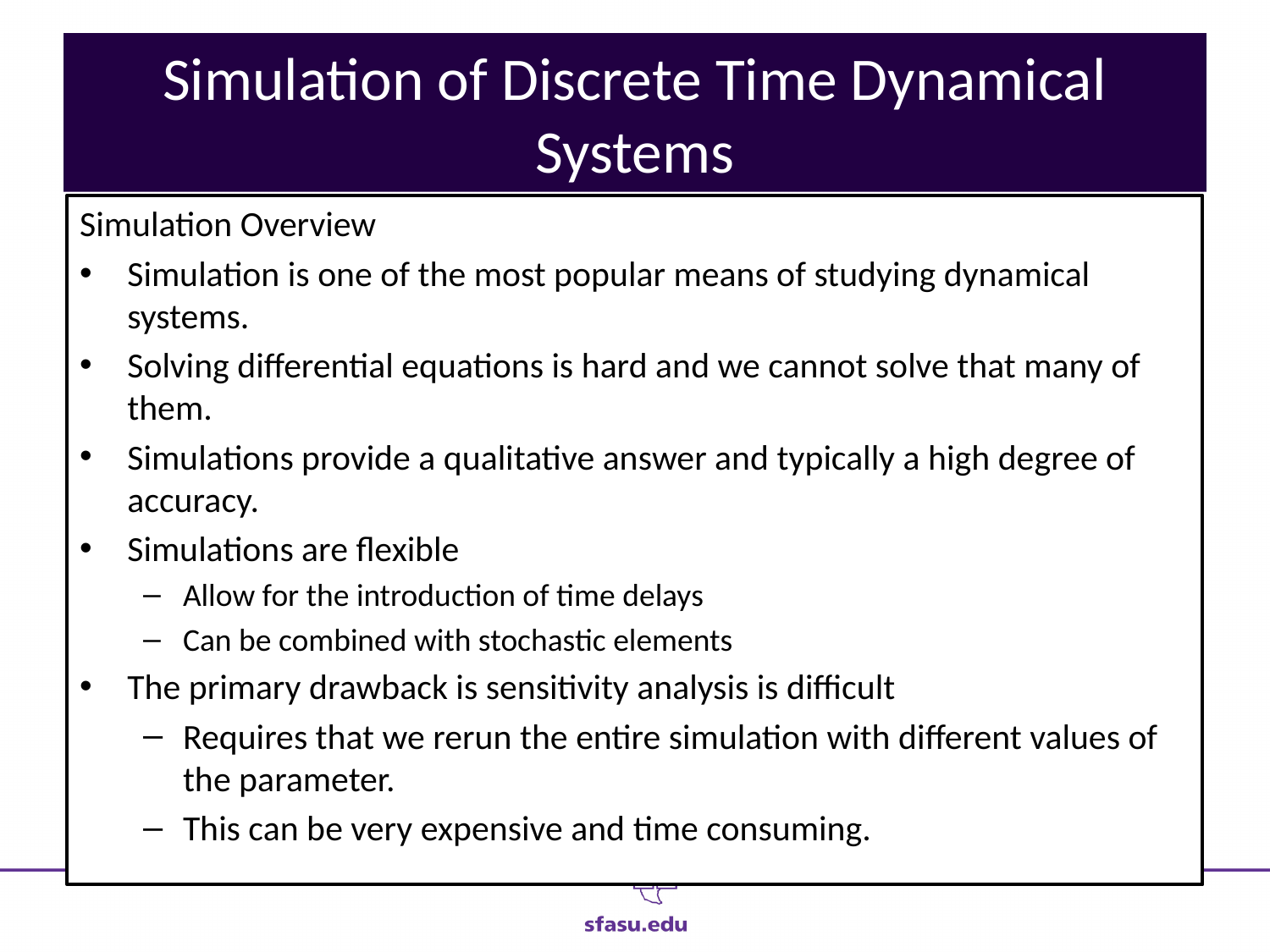

# Simulation of Discrete Time Dynamical Systems
Simulation Overview
Simulation is one of the most popular means of studying dynamical systems.
Solving differential equations is hard and we cannot solve that many of them.
Simulations provide a qualitative answer and typically a high degree of accuracy.
Simulations are flexible
Allow for the introduction of time delays
Can be combined with stochastic elements
The primary drawback is sensitivity analysis is difficult
Requires that we rerun the entire simulation with different values of the parameter.
This can be very expensive and time consuming.